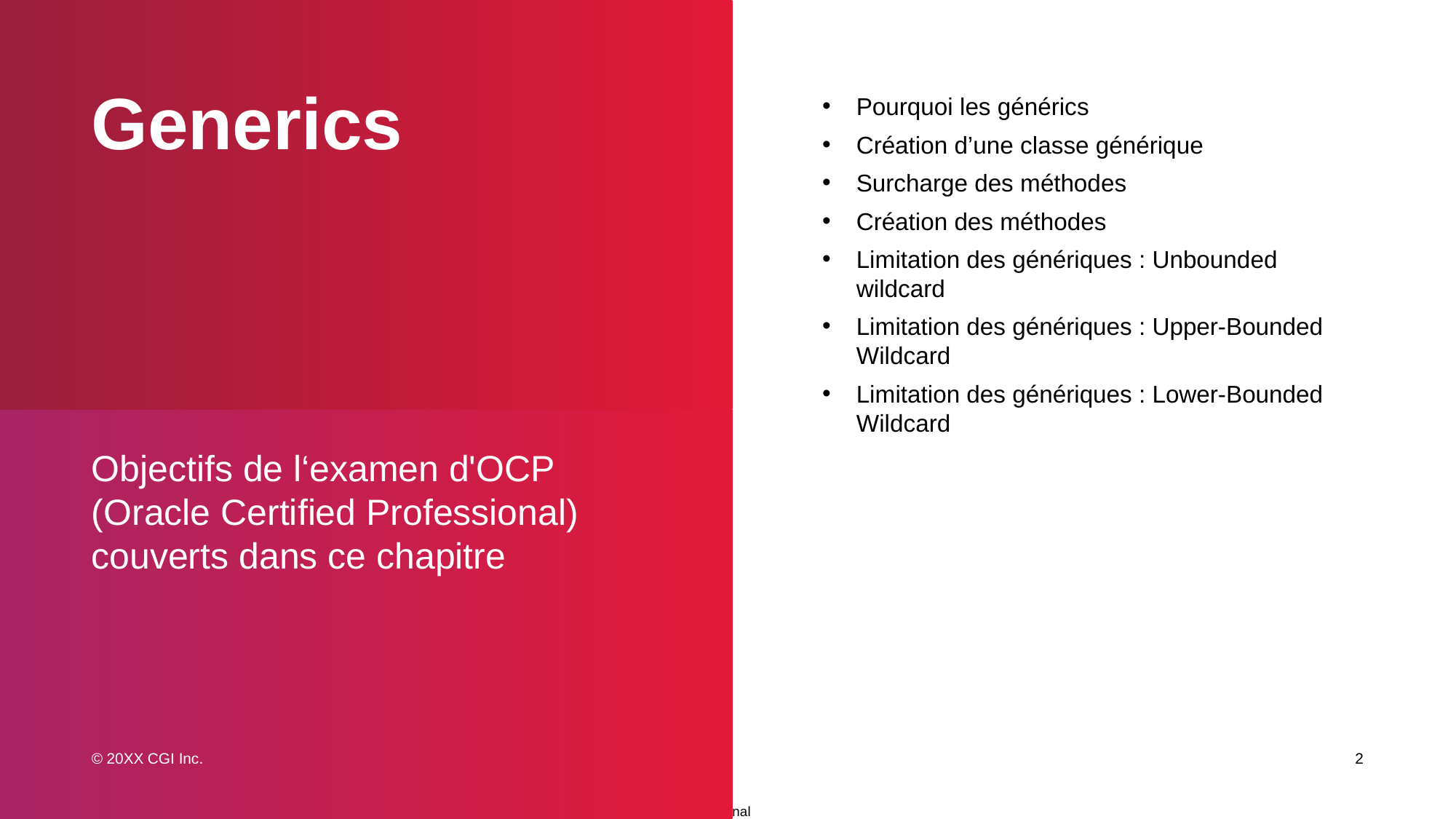

Generics

Pourquoi les générics
Création d’une classe générique
Surcharge des méthodes
Création des méthodes
Limitation des génériques : Unbounded wildcard
Limitation des génériques : Upper-Bounded Wildcard
Limitation des génériques : Lower-Bounded Wildcard
Objectifs de l‘examen d'OCP (Oracle Certified Professional) couverts dans ce chapitre
2